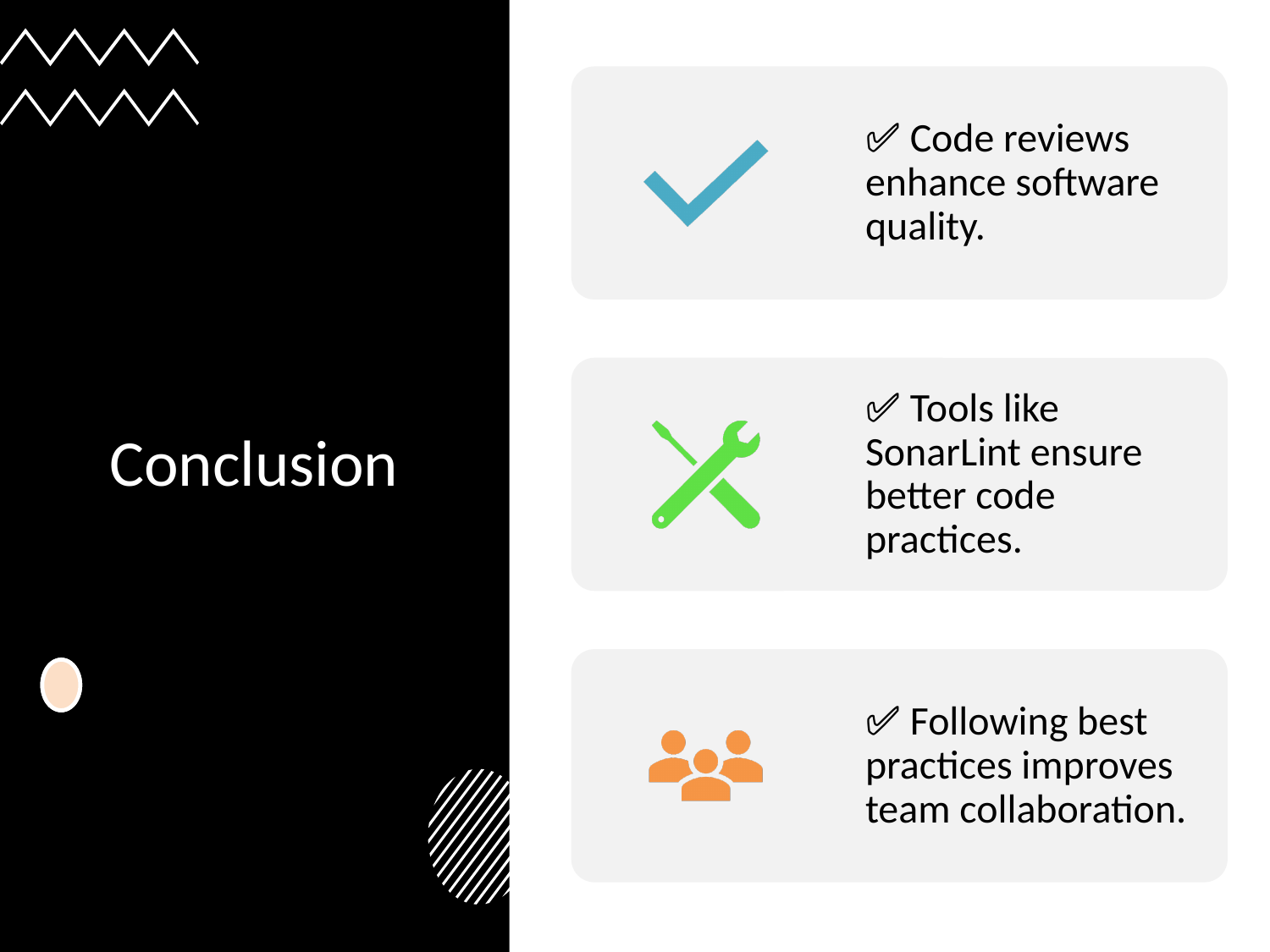

✅ Code reviews enhance software quality.
✅ Tools like SonarLint ensure better code practices.
✅ Following best practices improves team collaboration.
# Conclusion